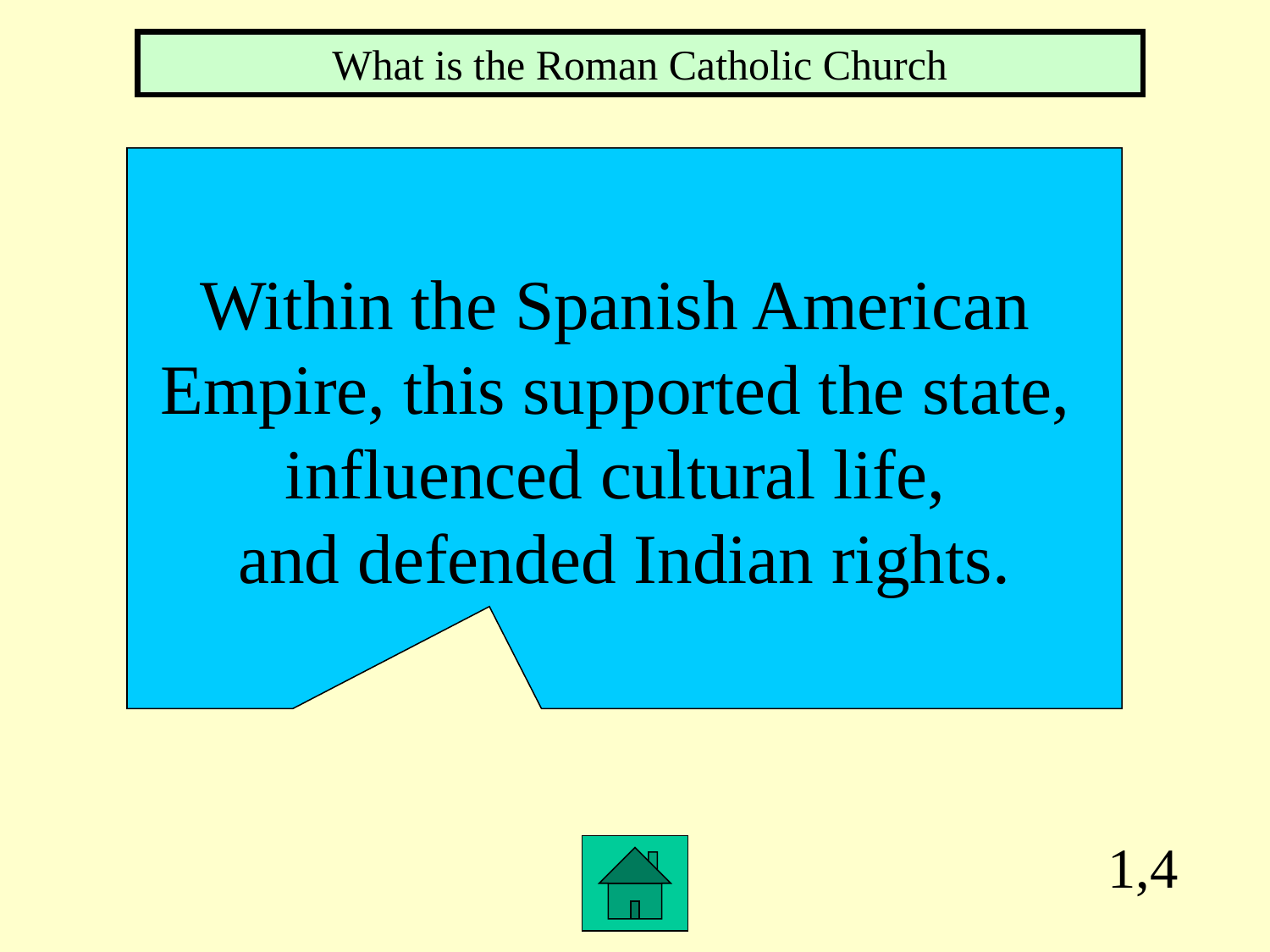

What is the Roman Catholic Church
Within the Spanish American
Empire, this supported the state,
influenced cultural life,
and defended Indian rights.
1,4